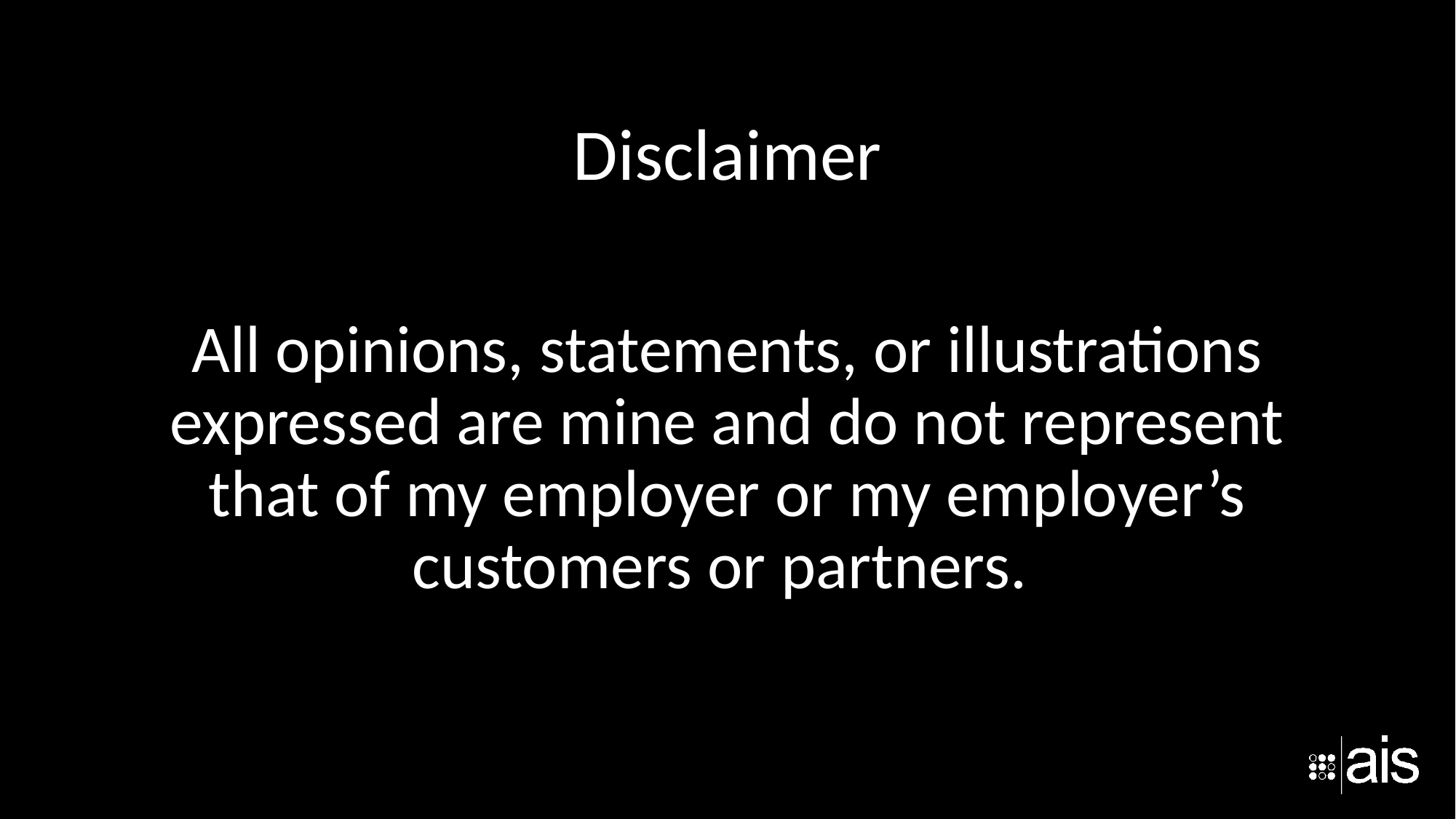

# Disclaimer
All opinions, statements, or illustrations expressed are mine and do not represent that of my employer or my employer’s customers or partners.